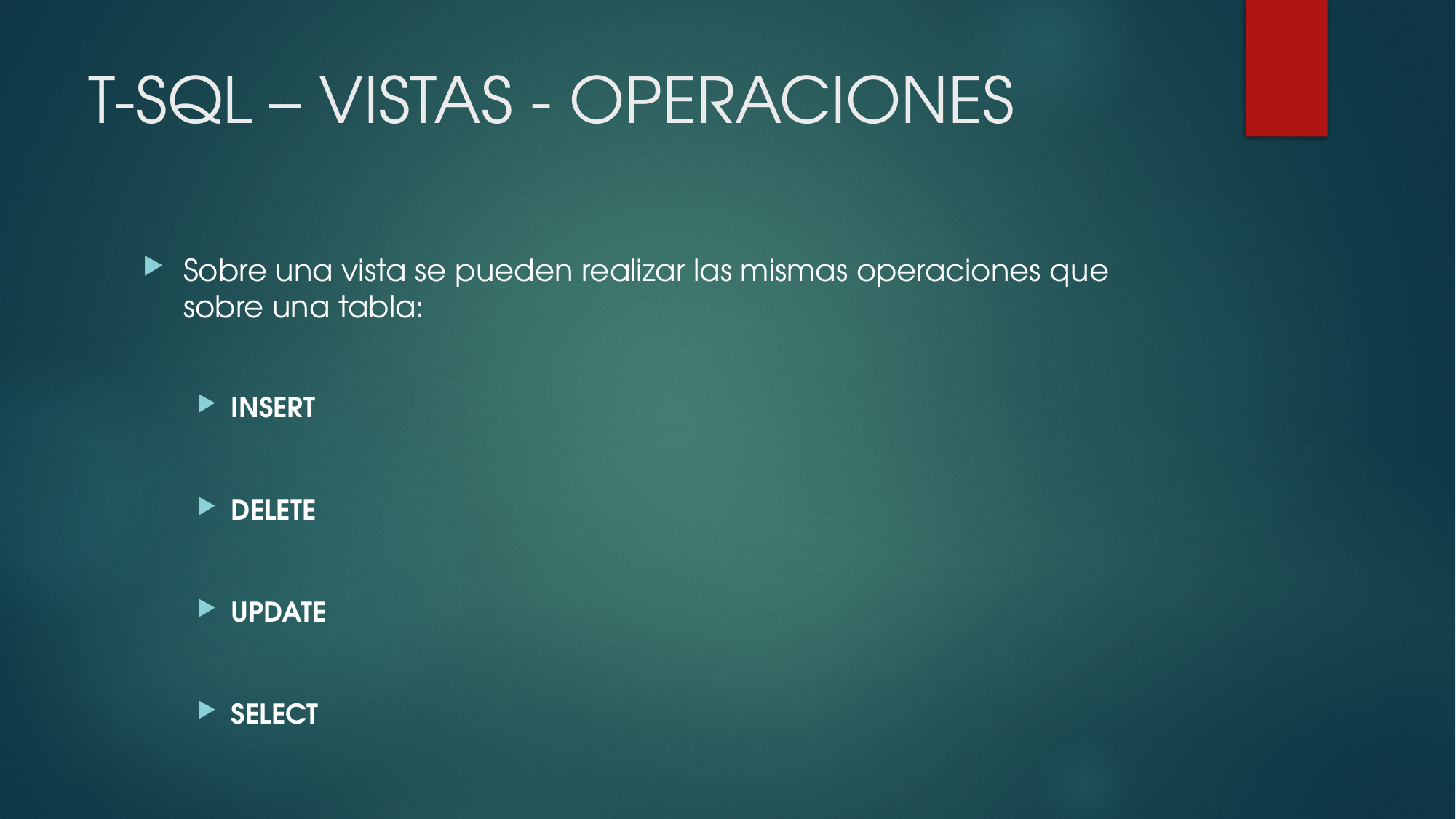

# T-SQL – VISTAS - OPERACIONES
Sobre una vista se pueden realizar las mismas operaciones que sobre una tabla:

INSERT

DELETE

UPDATE

SELECT